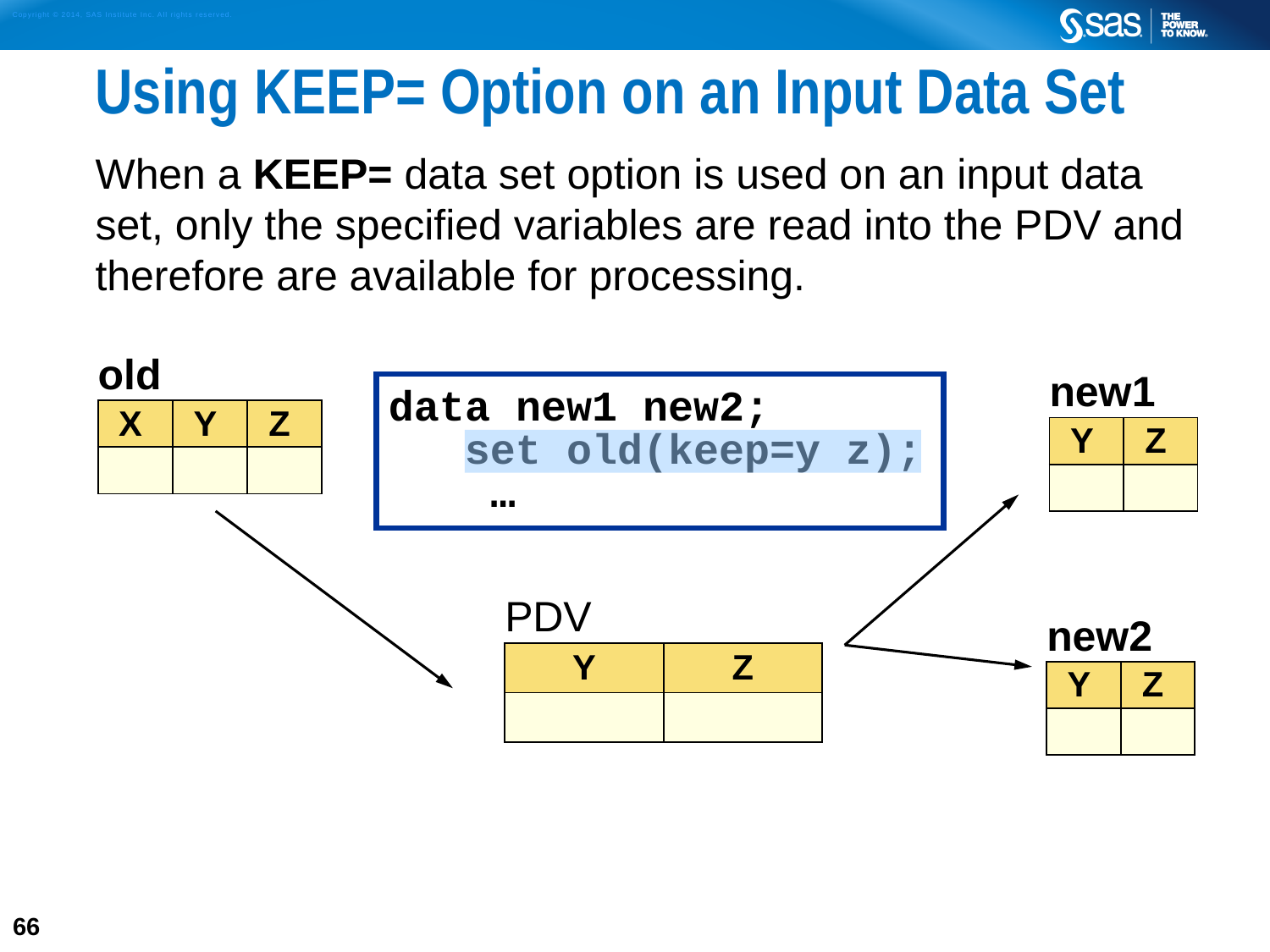

# Using KEEP= Option on an Input Data Set
When a KEEP= data set option is used on an input data set, only the specified variables are read into the PDV and therefore are available for processing.
| old |  |  |
| --- | --- | --- |
| X | Y | Z |
|  |  |  |
| new1 |  |
| --- | --- |
| Y | Z |
|  |  |
data new1 new2;
   set old(keep=y z);
    …

| PDV |  |
| --- | --- |
| Y | Z |
|  |  |
| new2 |  |
| --- | --- |
| Y | Z |
|  |  |
66